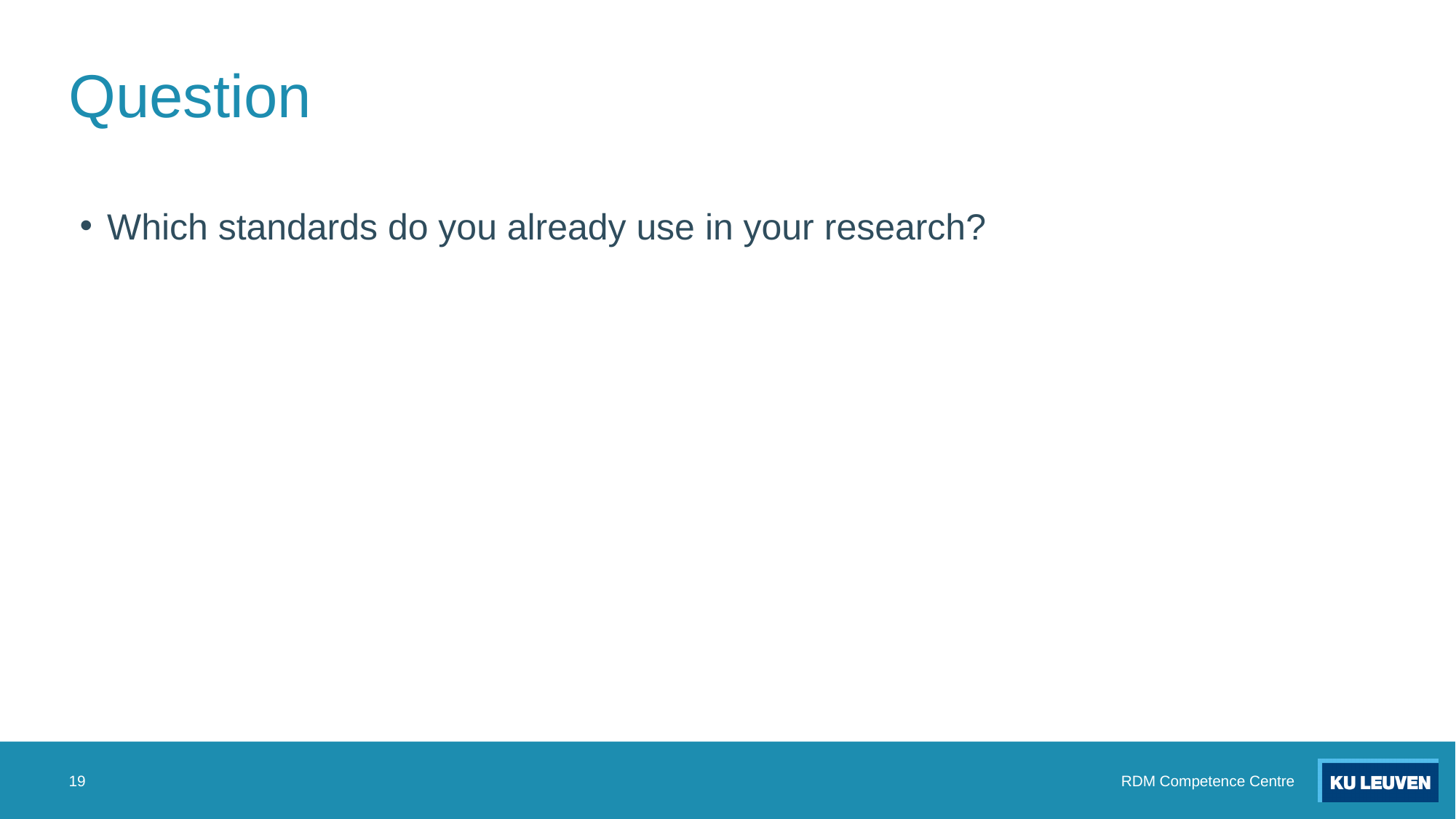

# Question
Which standards do you already use in your research?
19
RDM Competence Centre